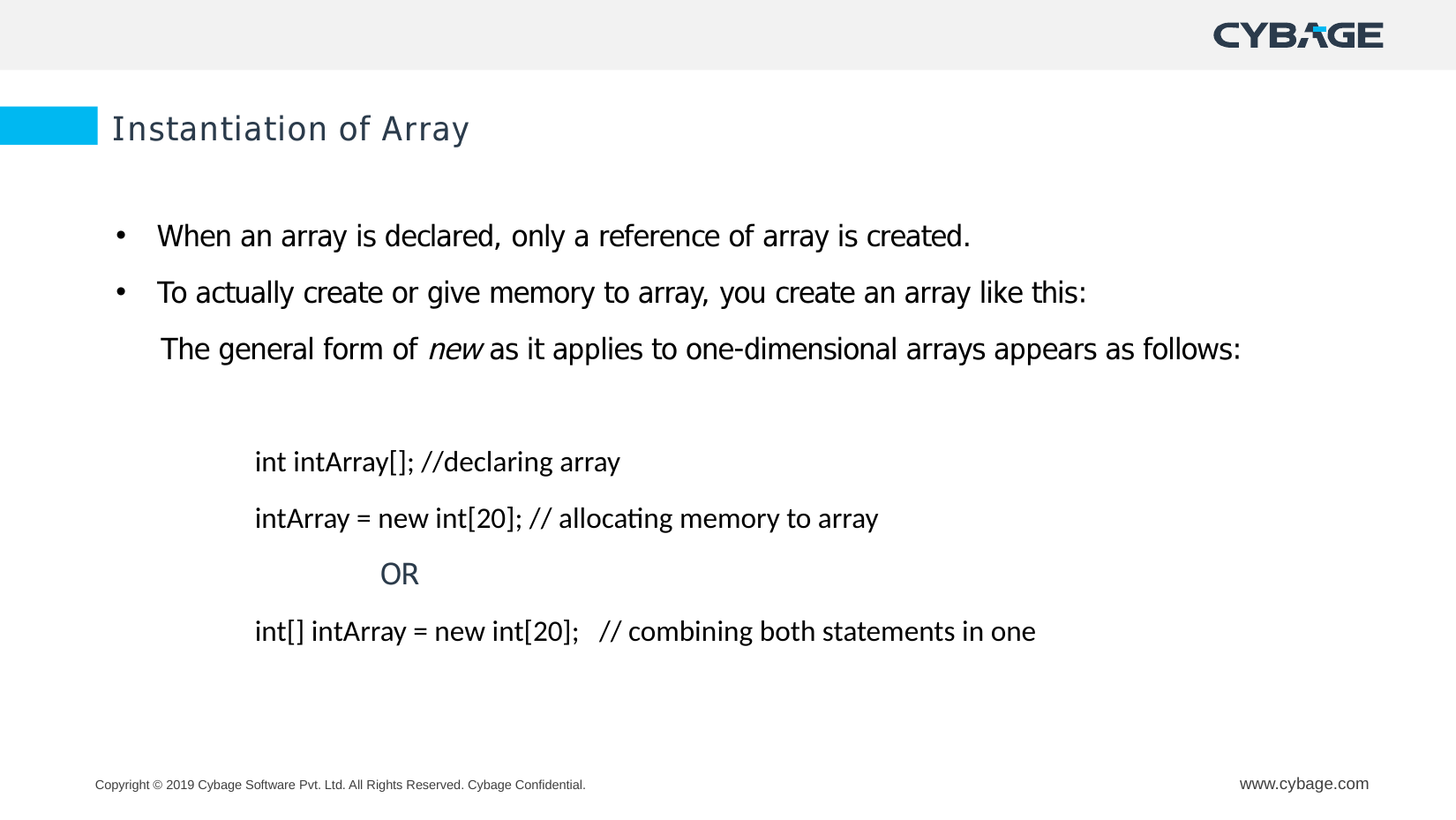

Instantiation of Array

When an array is declared, only a reference of array is created.
To actually create or give memory to array, you create an array like this:
     The general form of new as it applies to one-dimensional arrays appears as follows:

	 int intArray[]; //declaring array
	 intArray = new int[20]; // allocating memory to array
		OR
	 int[] intArray = new int[20];   // combining both statements in one